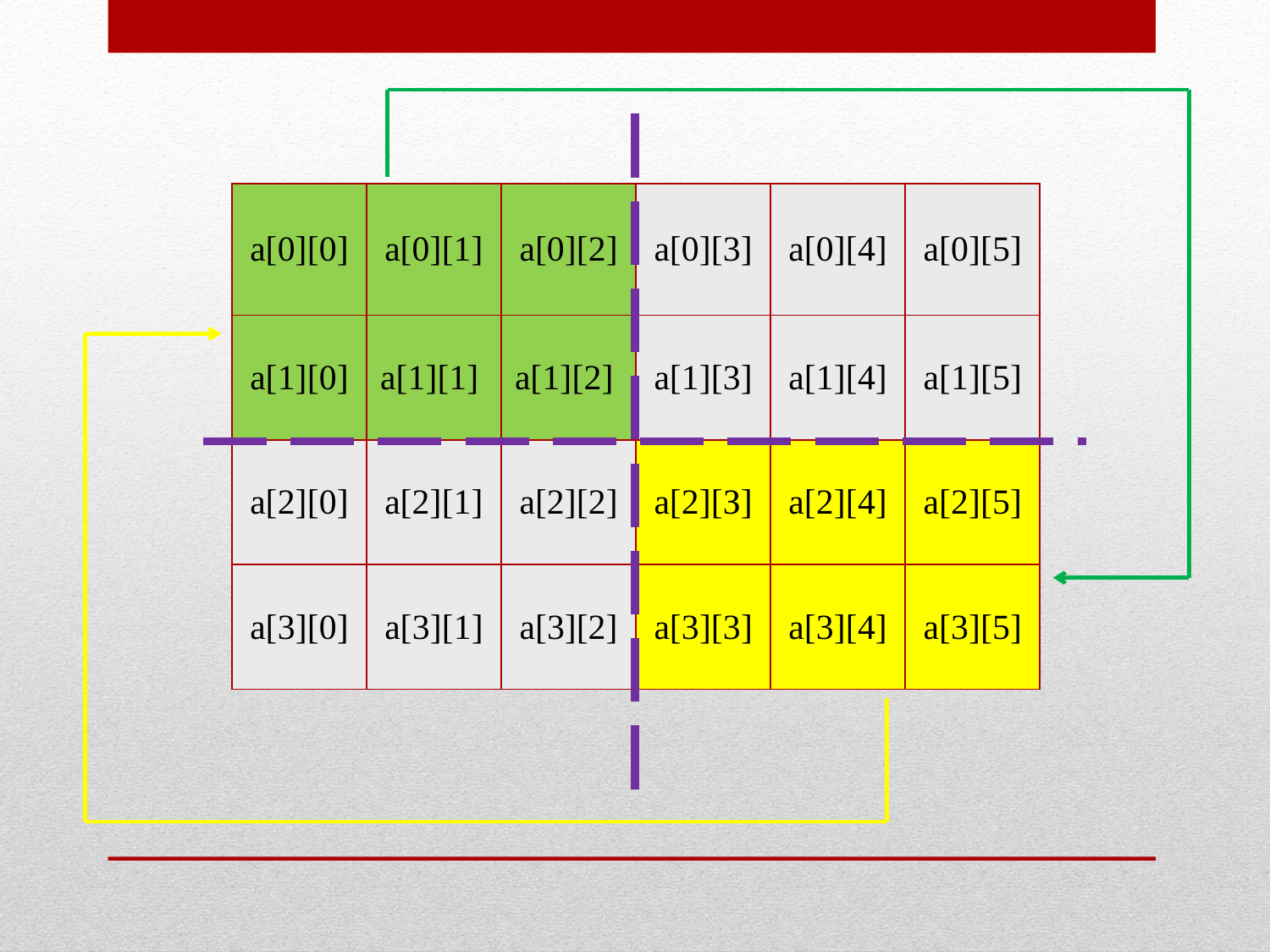

| а[0][0] | а[0][1] | а[0][2] | а[0][3] | а[0][4] | а[0][5] |
| --- | --- | --- | --- | --- | --- |
| а[1][0] | а[1][1] | а[1][2] | а[1][3] | а[1][4] | а[1][5] |
| а[2][0] | а[2][1] | а[2][2] | а[2][З] | а[2][4] | а[2][5] |
| а[3][0] | а[3][1] | а[3][2] | а[3][3] | а[3][4] | а[3][5] |